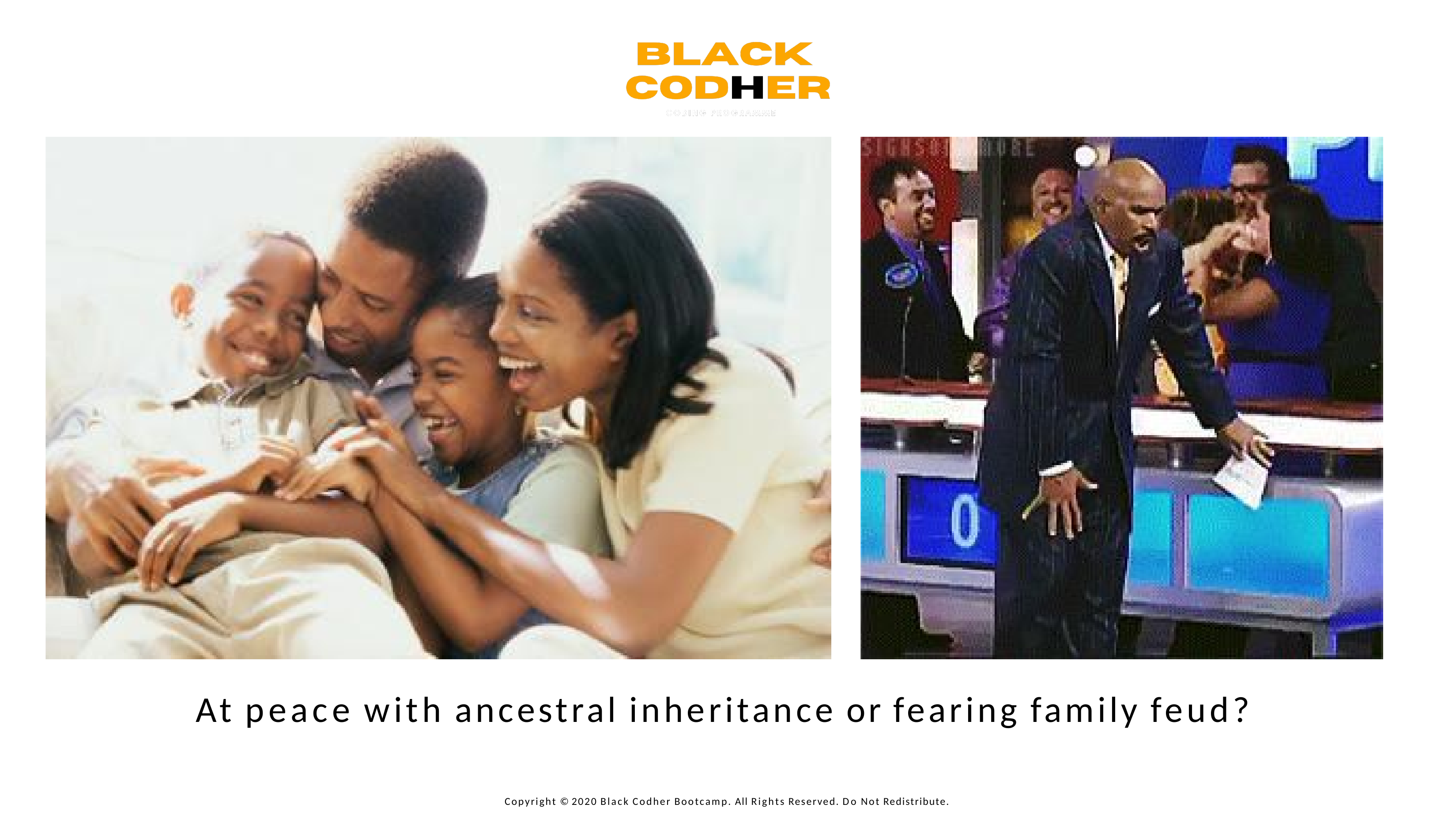

# At peace with ancestral inheritance or fearing family feud?
Copyright © 2020 Black Codher Bootcamp. All Rights Reserved. Do Not Redistribute.